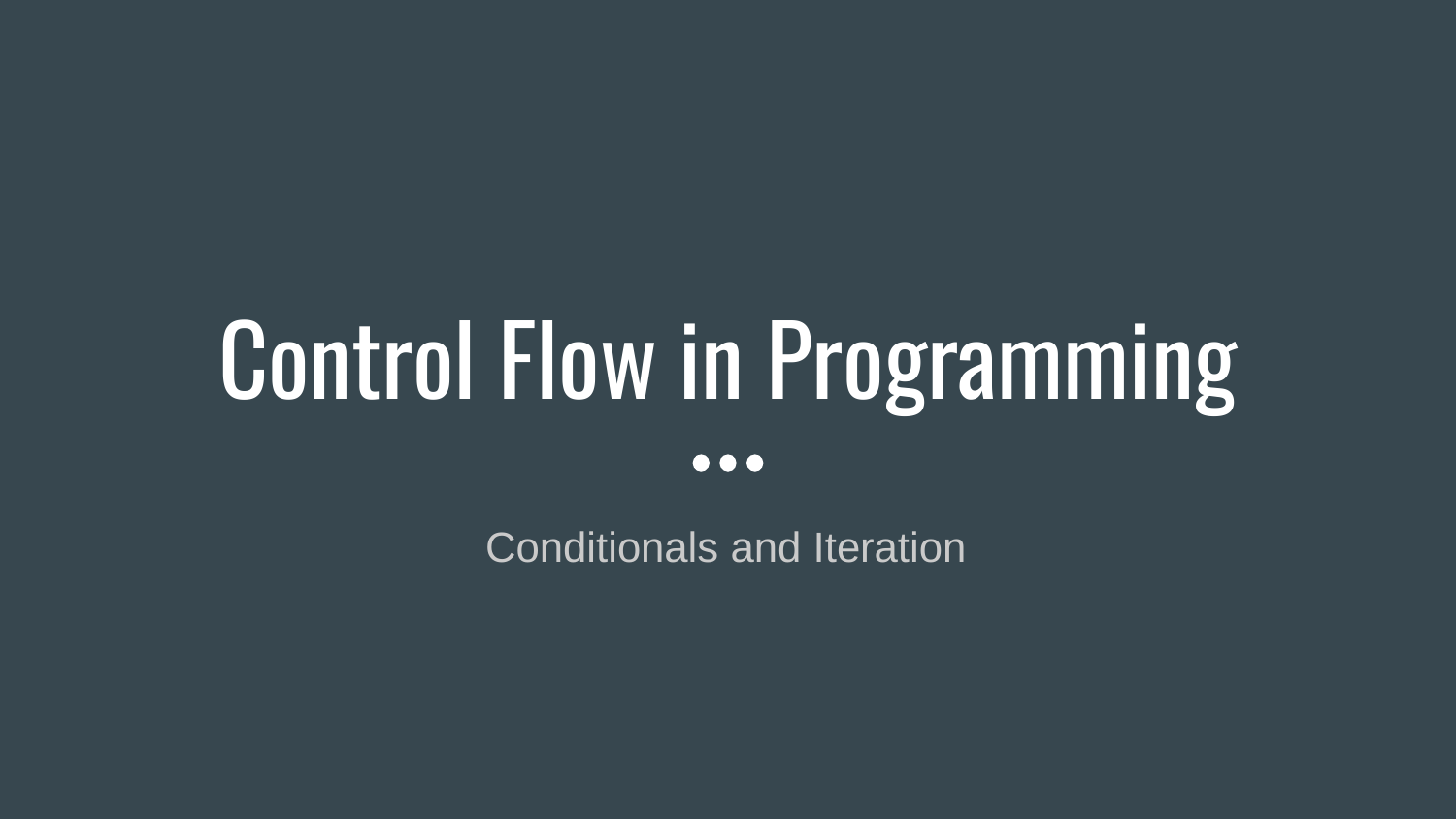

# Control Flow in Programming
Conditionals and Iteration